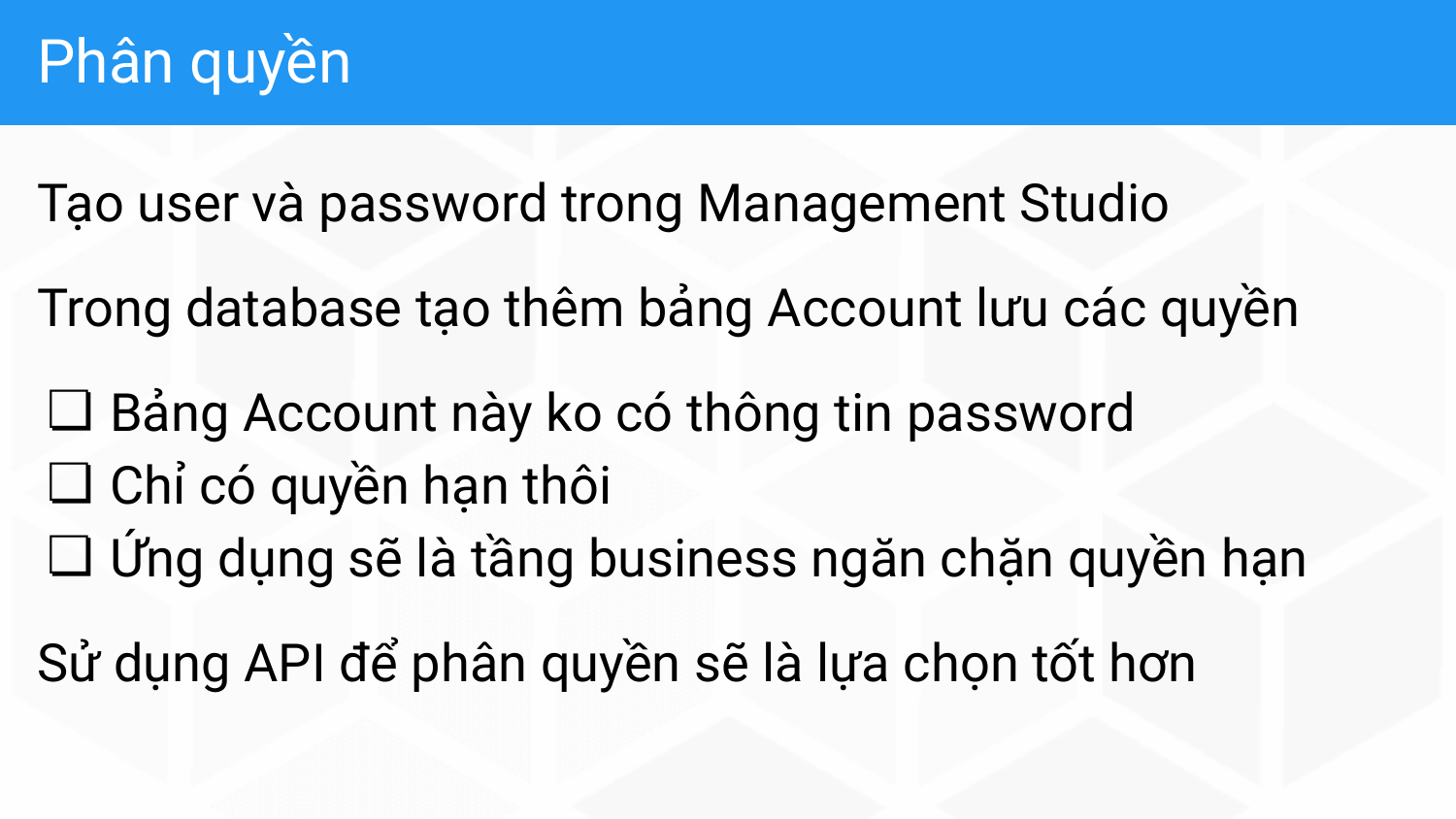

# Phân quyền
Tạo user và password trong Management Studio
Trong database tạo thêm bảng Account lưu các quyền
Bảng Account này ko có thông tin password
Chỉ có quyền hạn thôi
Ứng dụng sẽ là tầng business ngăn chặn quyền hạn
Sử dụng API để phân quyền sẽ là lựa chọn tốt hơn